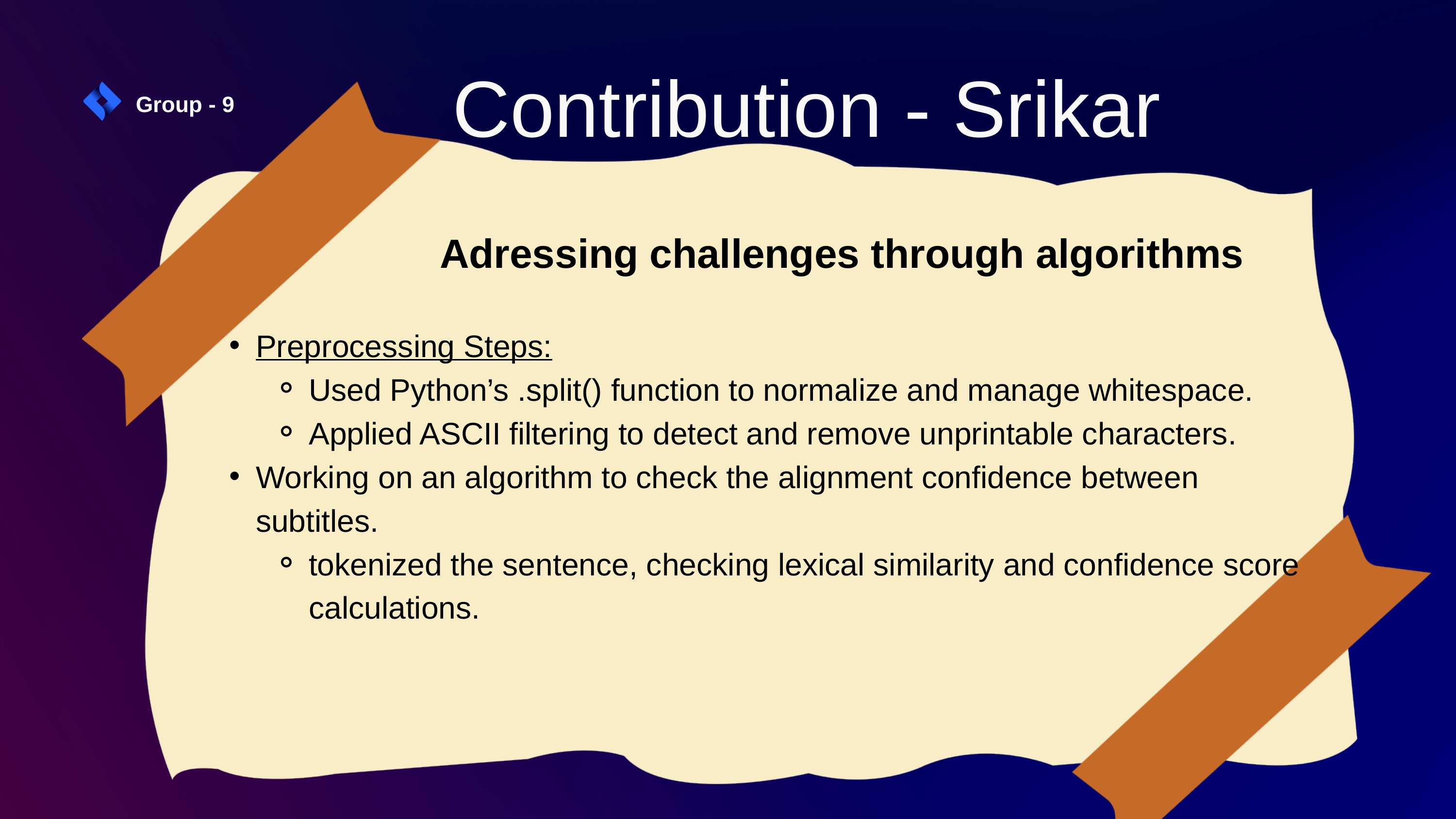

Contribution - Srikar

Group - 9
                     Adressing challenges through algorithms

Preprocessing Steps:
Used Python’s .split() function to normalize and manage whitespace.
Applied ASCII filtering to detect and remove unprintable characters.
Working on an algorithm to check the alignment confidence between subtitles.
tokenized the sentence, checking lexical similarity and confidence score calculations.